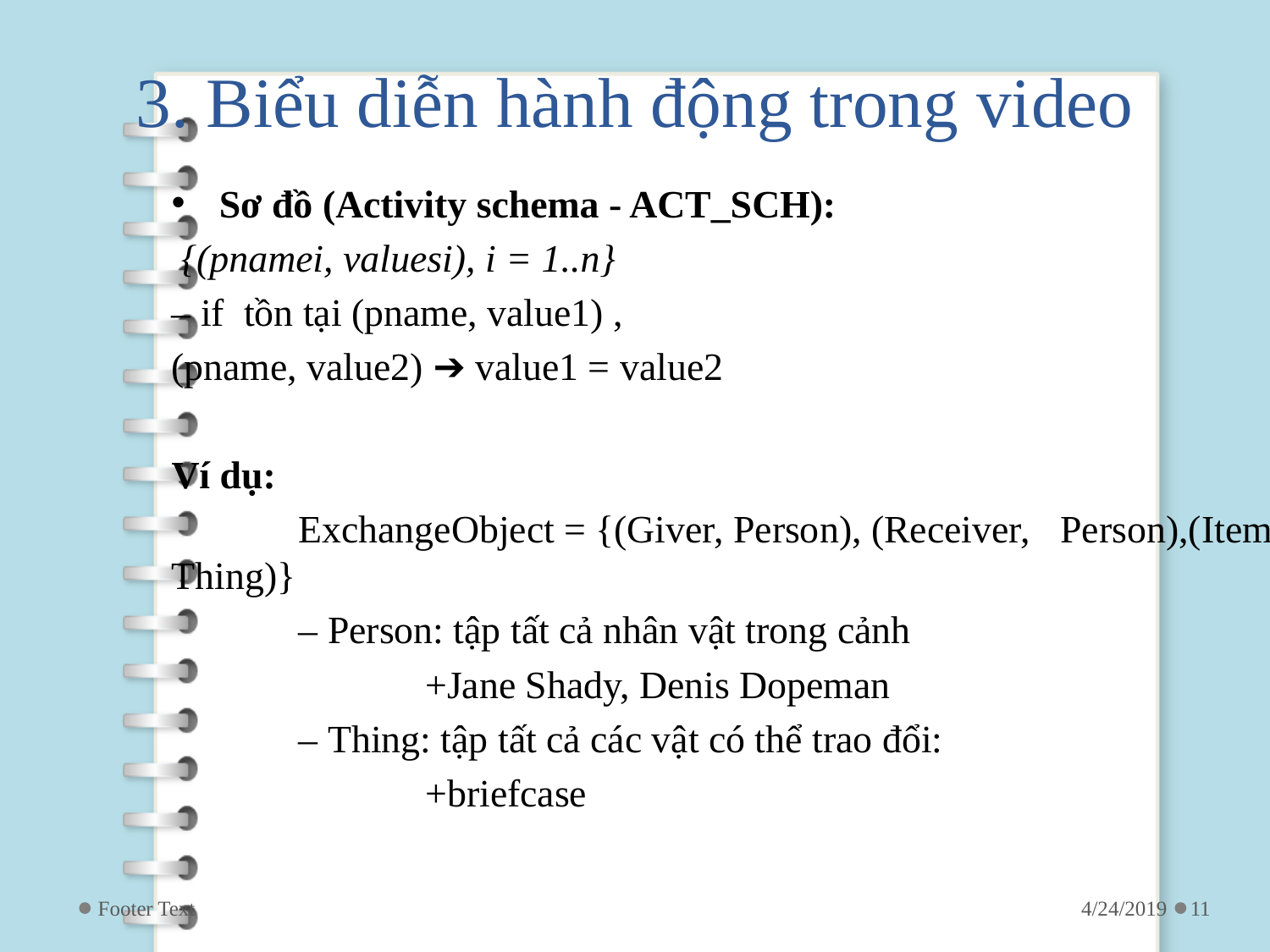

# 3. Biểu diễn hành động trong video
Sơ đồ (Activity schema - ACT_SCH):
 {(pnamei, valuesi), i = 1..n}
– if  tồn tại (pname, value1) ,
(pname, value2) ➔ value1 = value2

Ví dụ:
	ExchangeObject = {(Giver, Person), (Receiver, 	Person),(Item, Thing)}
	– Person: tập tất cả nhân vật trong cảnh
		+Jane Shady, Denis Dopeman
	– Thing: tập tất cả các vật có thể trao đổi:
		+briefcase

Footer Text
4/24/2019
11